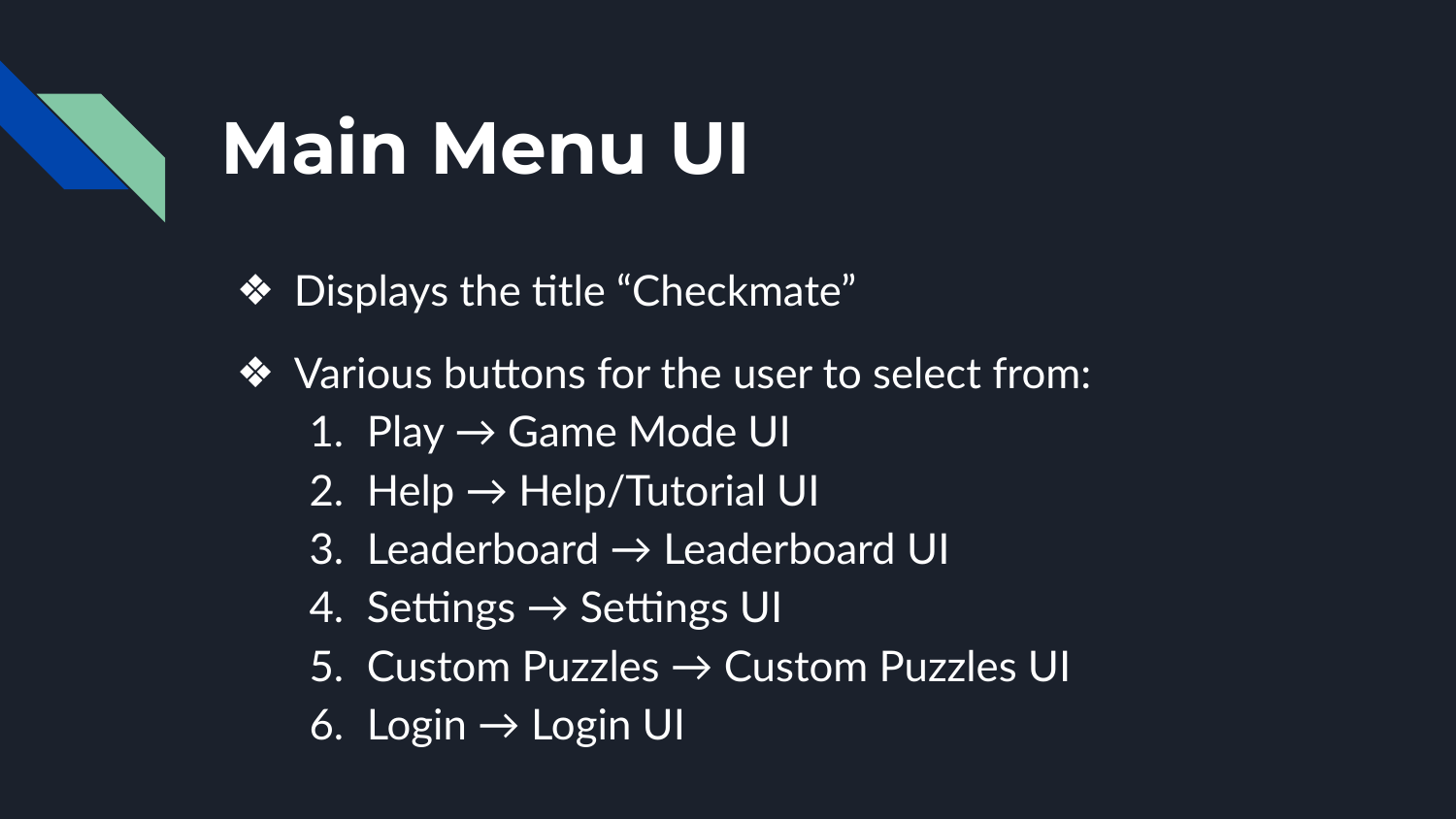

# Main Menu UI

Displays the title “Checkmate”
Various buttons for the user to select from:
Play → Game Mode UI
Help → Help/Tutorial UI
Leaderboard → Leaderboard UI
Settings → Settings UI
Custom Puzzles → Custom Puzzles UI
Login → Login UI